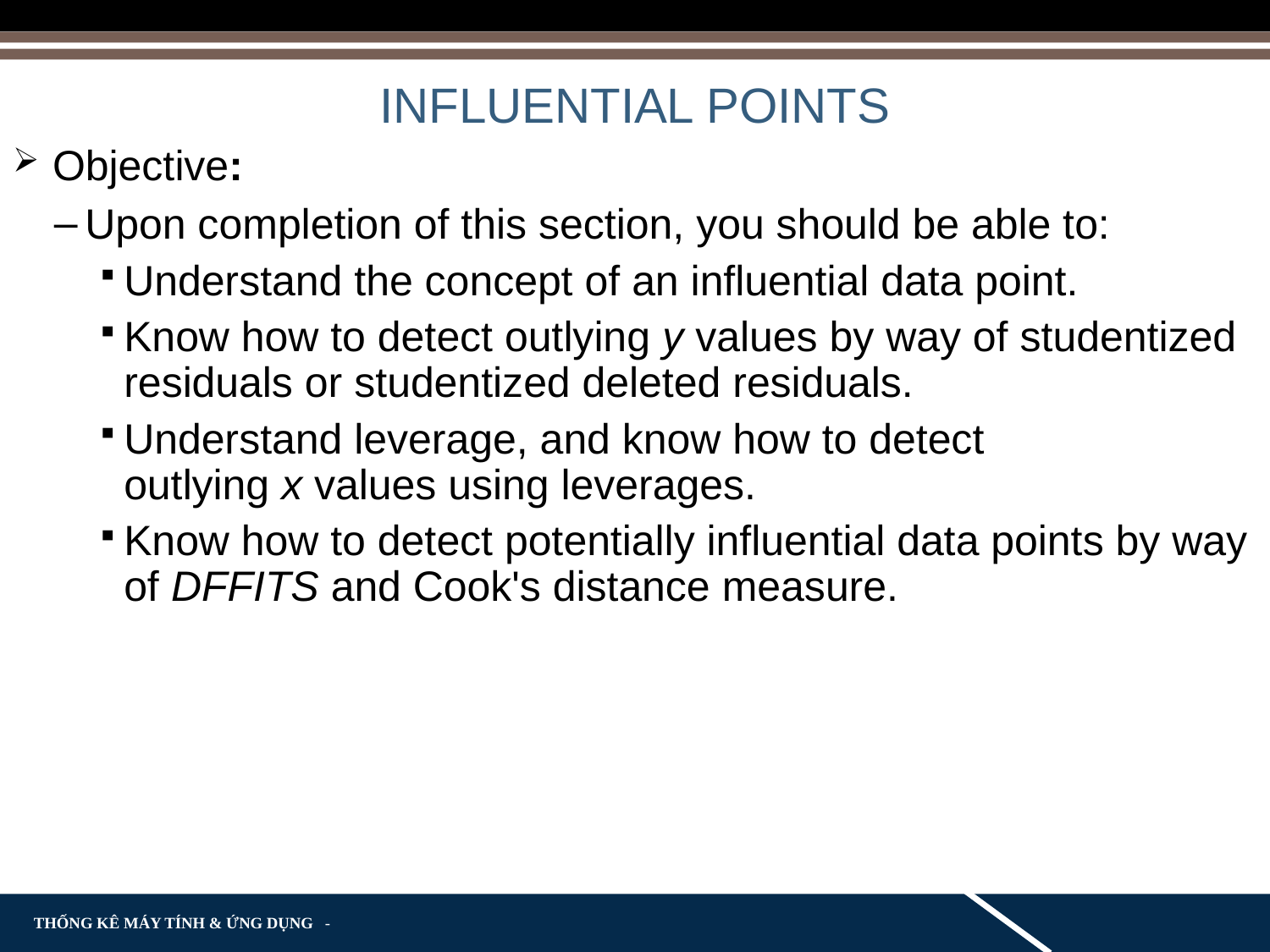

# INFLUENTIAL POINTS
Objective:
Upon completion of this section, you should be able to:
Understand the concept of an influential data point.
Know how to detect outlying y values by way of studentized residuals or studentized deleted residuals.
Understand leverage, and know how to detect outlying x values using leverages.
Know how to detect potentially influential data points by way of DFFITS and Cook's distance measure.